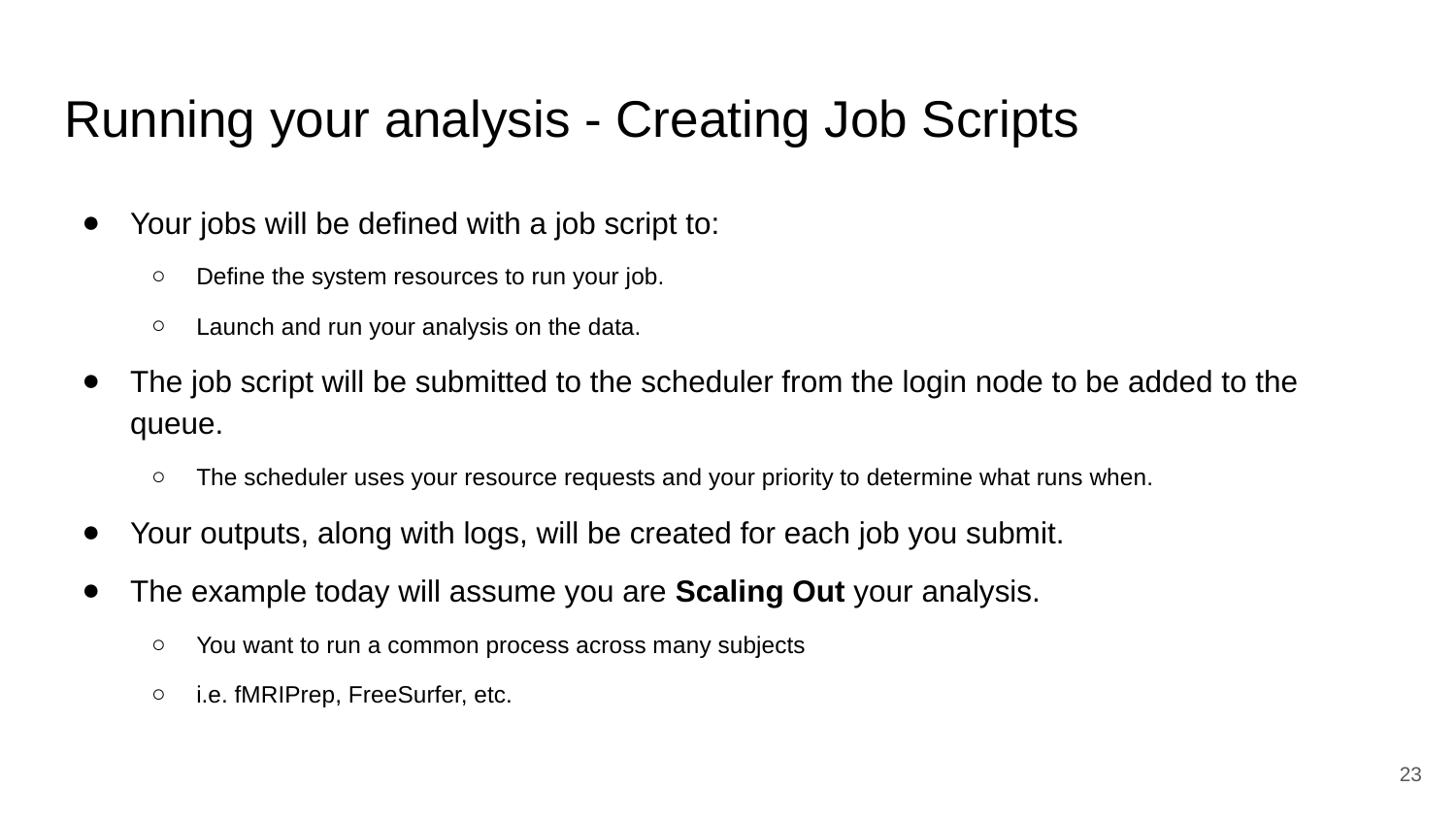

# Running your analysis - Creating Job Scripts
Your jobs will be defined with a job script to:
Define the system resources to run your job.
Launch and run your analysis on the data.
The job script will be submitted to the scheduler from the login node to be added to the queue.
The scheduler uses your resource requests and your priority to determine what runs when.
Your outputs, along with logs, will be created for each job you submit.
The example today will assume you are Scaling Out your analysis.
You want to run a common process across many subjects
i.e. fMRIPrep, FreeSurfer, etc.
23